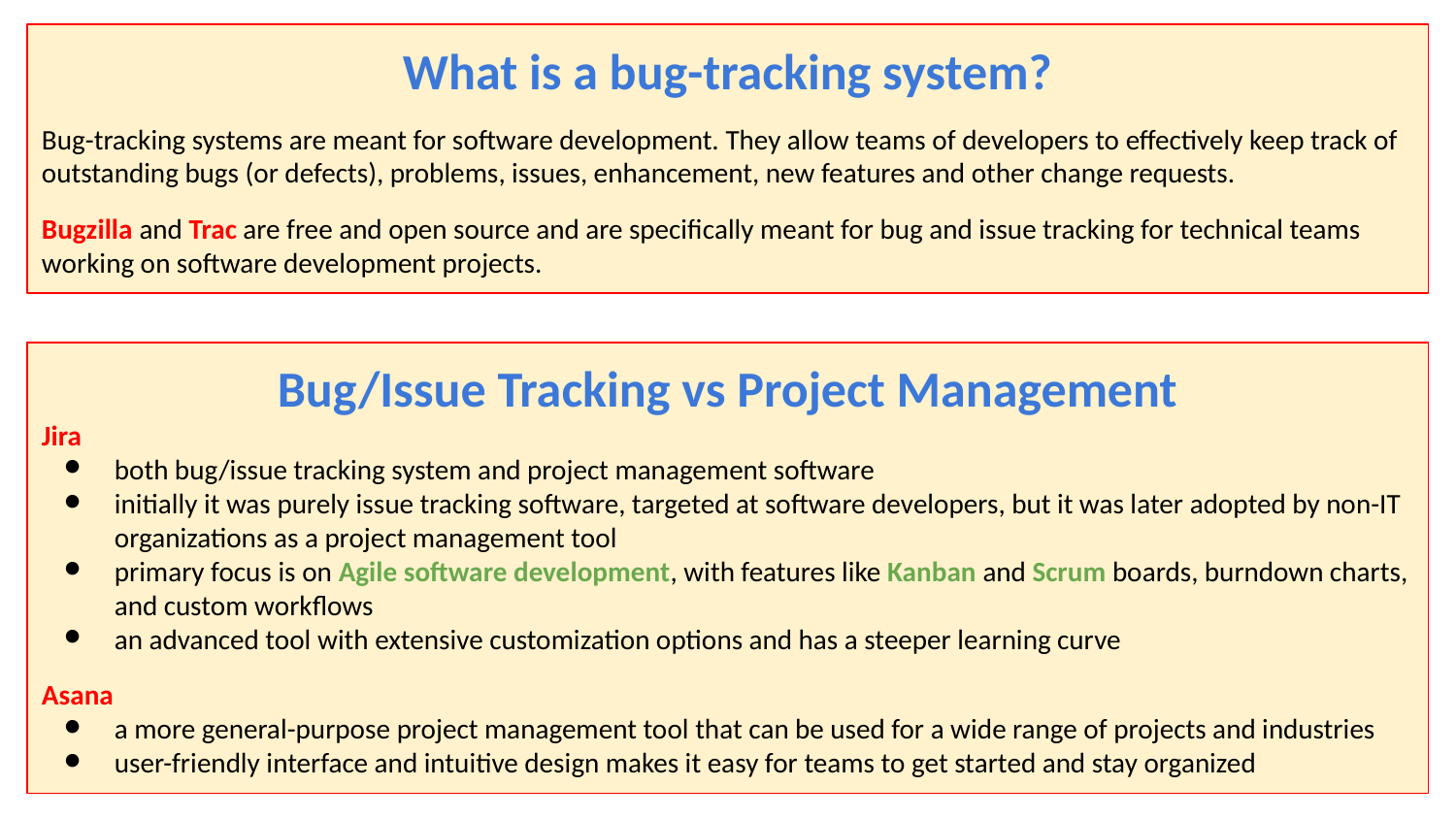

What is a bug-tracking system?

Bug-tracking systems are meant for software development. They allow teams of developers to effectively keep track of outstanding bugs (or defects), problems, issues, enhancement, new features and other change requests.

Bugzilla and Trac are free and open source and are specifically meant for bug and issue tracking for technical teams working on software development projects.
Bug/Issue Tracking vs Project Management
Jira
both bug/issue tracking system and project management software
initially it was purely issue tracking software, targeted at software developers, but it was later adopted by non-IT organizations as a project management tool
primary focus is on Agile software development, with features like Kanban and Scrum boards, burndown charts, and custom workflows
an advanced tool with extensive customization options and has a steeper learning curve

Asana
a more general-purpose project management tool that can be used for a wide range of projects and industries
user-friendly interface and intuitive design makes it easy for teams to get started and stay organized